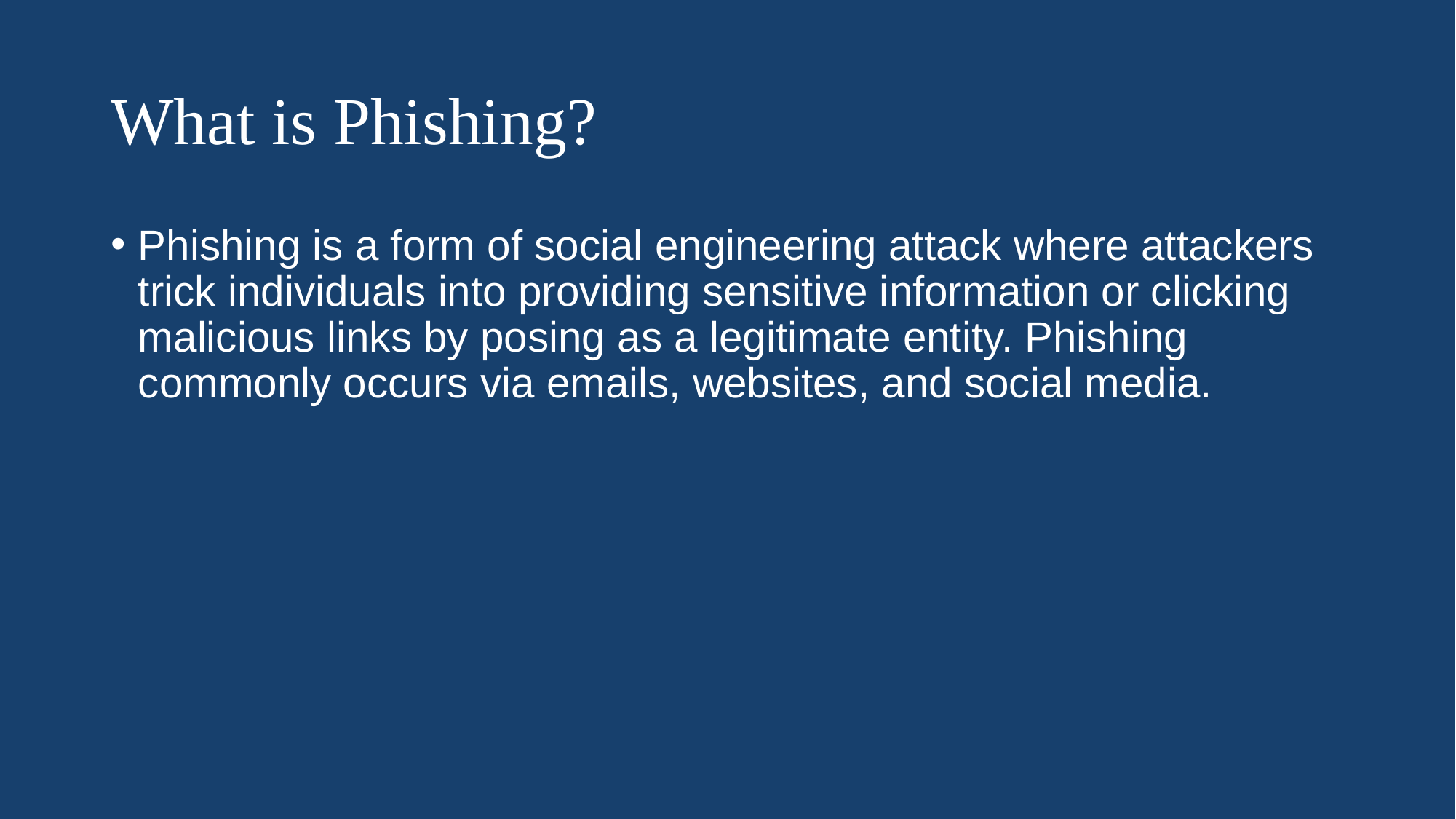

# What is Phishing?
Phishing is a form of social engineering attack where attackers trick individuals into providing sensitive information or clicking malicious links by posing as a legitimate entity. Phishing commonly occurs via emails, websites, and social media.